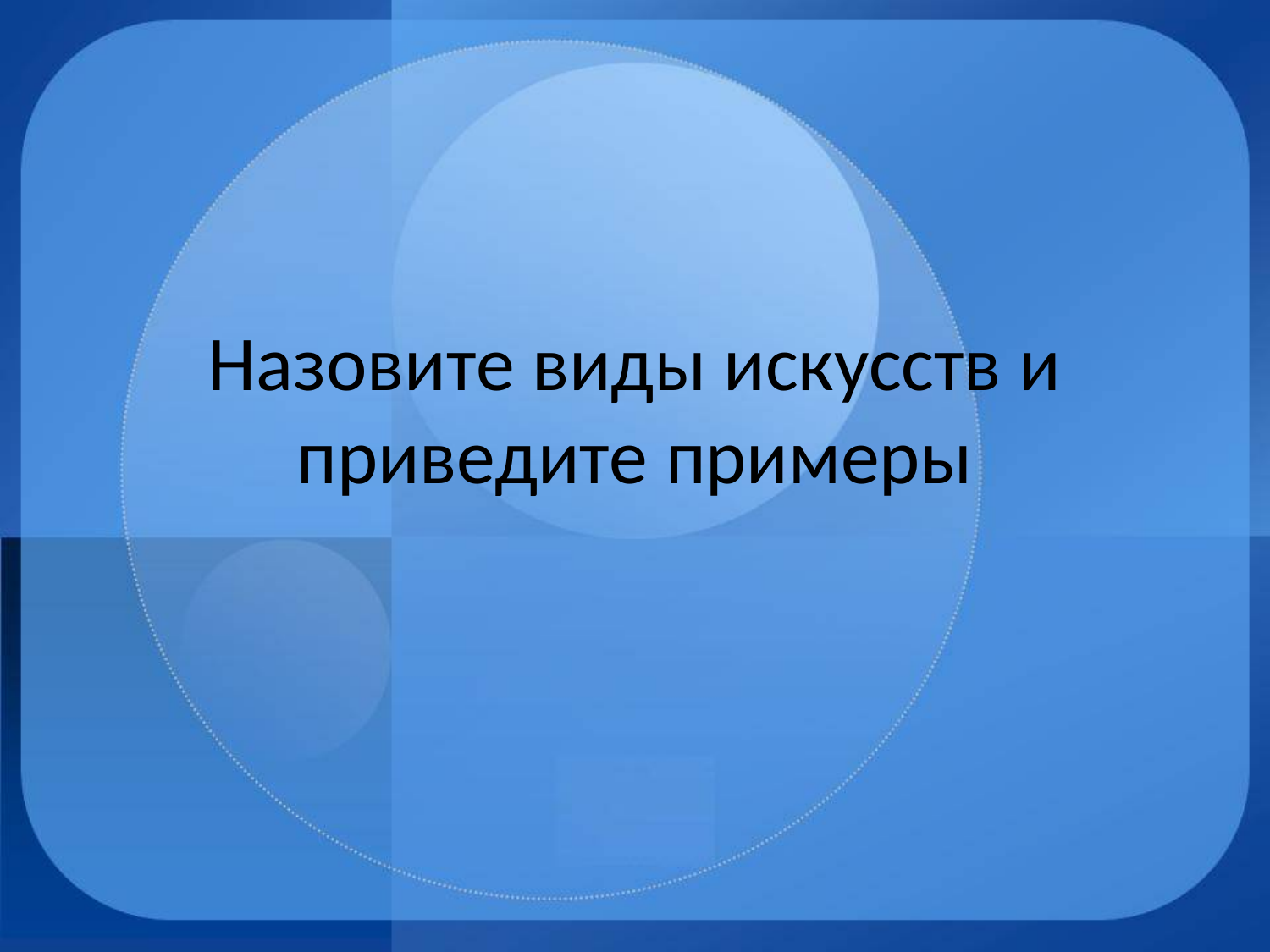

# Назовите виды искусств и приведите примеры